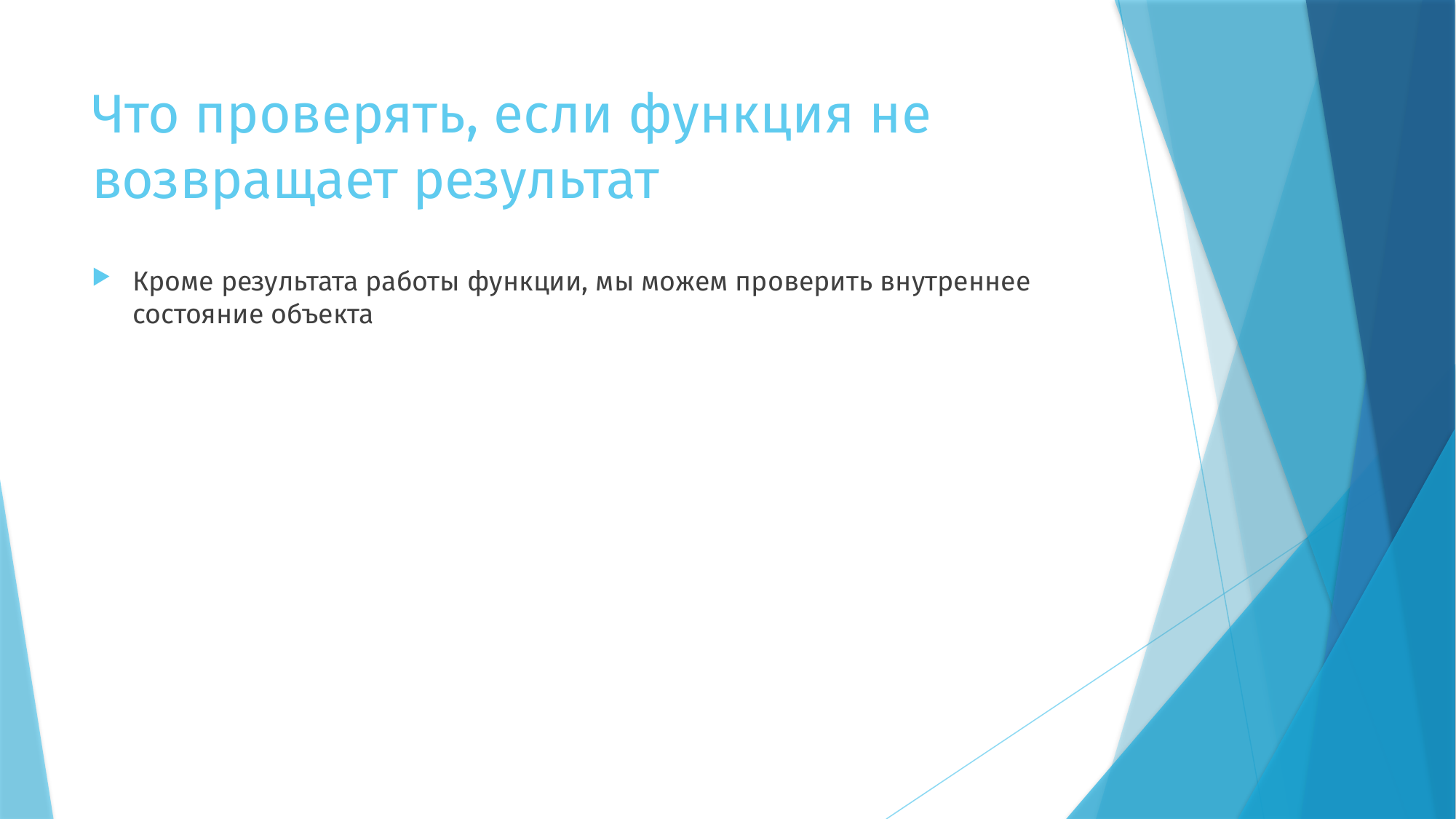

# Что проверять, если функция не возвращает результат
Кроме результата работы функции, мы можем проверить внутреннее состояние объекта